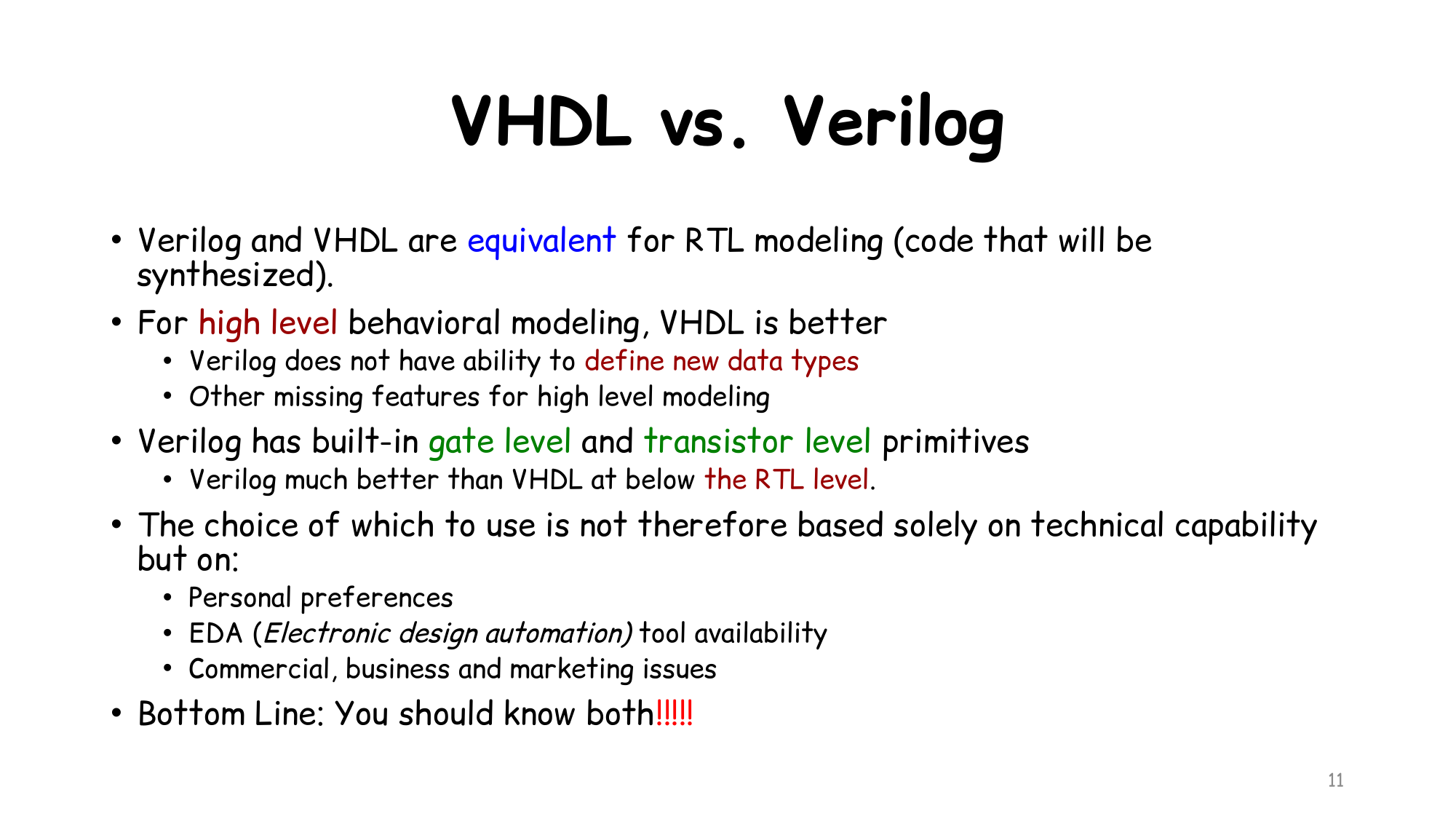

# VHDL vs. Verilog
Verilog and VHDL are equivalent for RTL modeling (code that will be synthesized).
For high level behavioral modeling, VHDL is better
Verilog does not have ability to define new data types
Other missing features for high level modeling
Verilog has built-in gate level and transistor level primitives
Verilog much better than VHDL at below the RTL level.
The choice of which to use is not therefore based solely on technical capability but on:
Personal preferences
EDA (Electronic design automation) tool availability
Commercial, business and marketing issues
Bottom Line: You should know both!!!!!

11